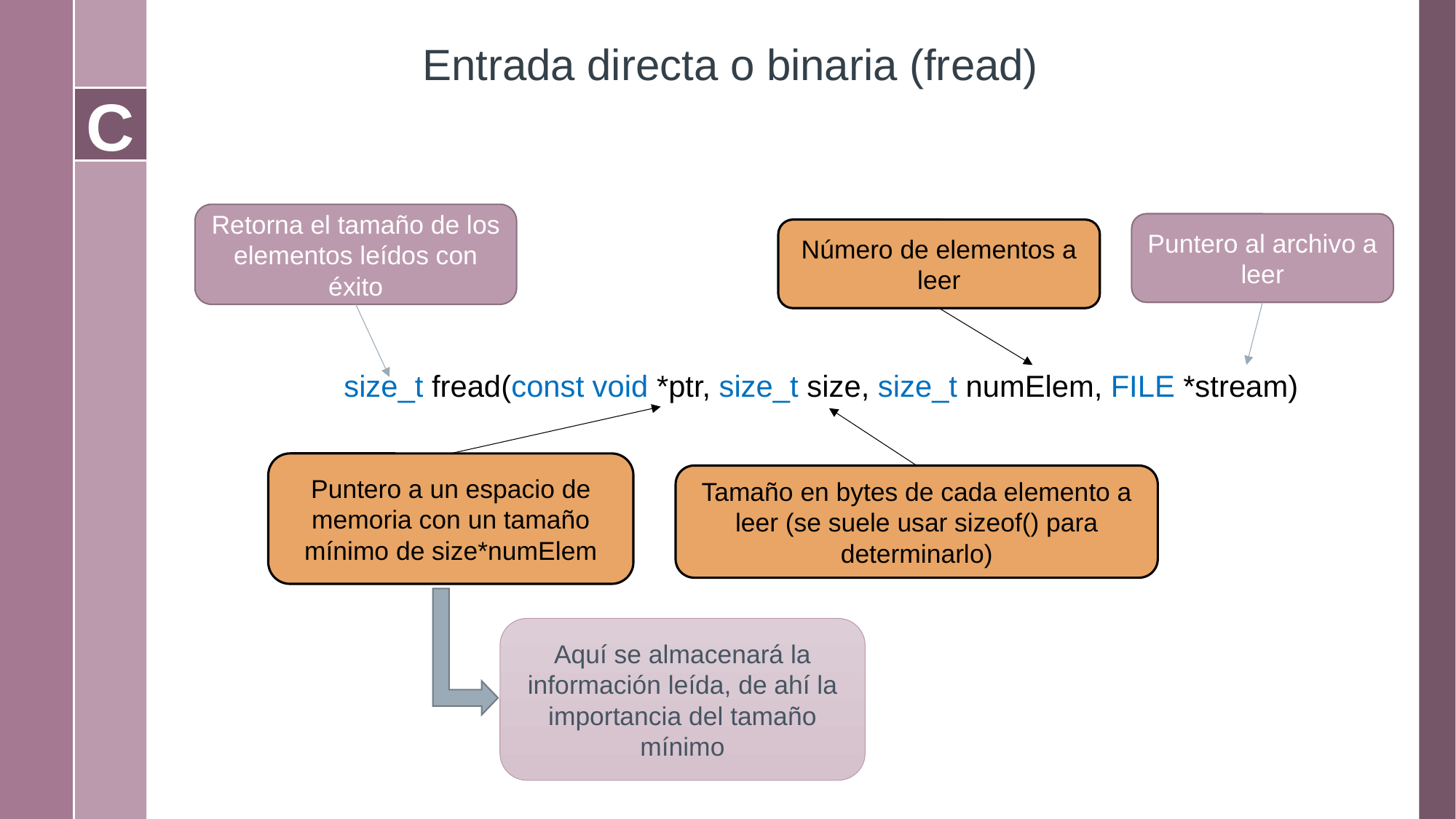

# Entrada directa o binaria (fread)
Retorna el tamaño de los elementos leídos con éxito
Puntero al archivo a leer
Número de elementos a leer
size_t fread(const void *ptr, size_t size, size_t numElem, FILE *stream)
Puntero a un espacio de memoria con un tamaño mínimo de size*numElem
Tamaño en bytes de cada elemento a leer (se suele usar sizeof() para determinarlo)
Aquí se almacenará la información leída, de ahí la importancia del tamaño mínimo